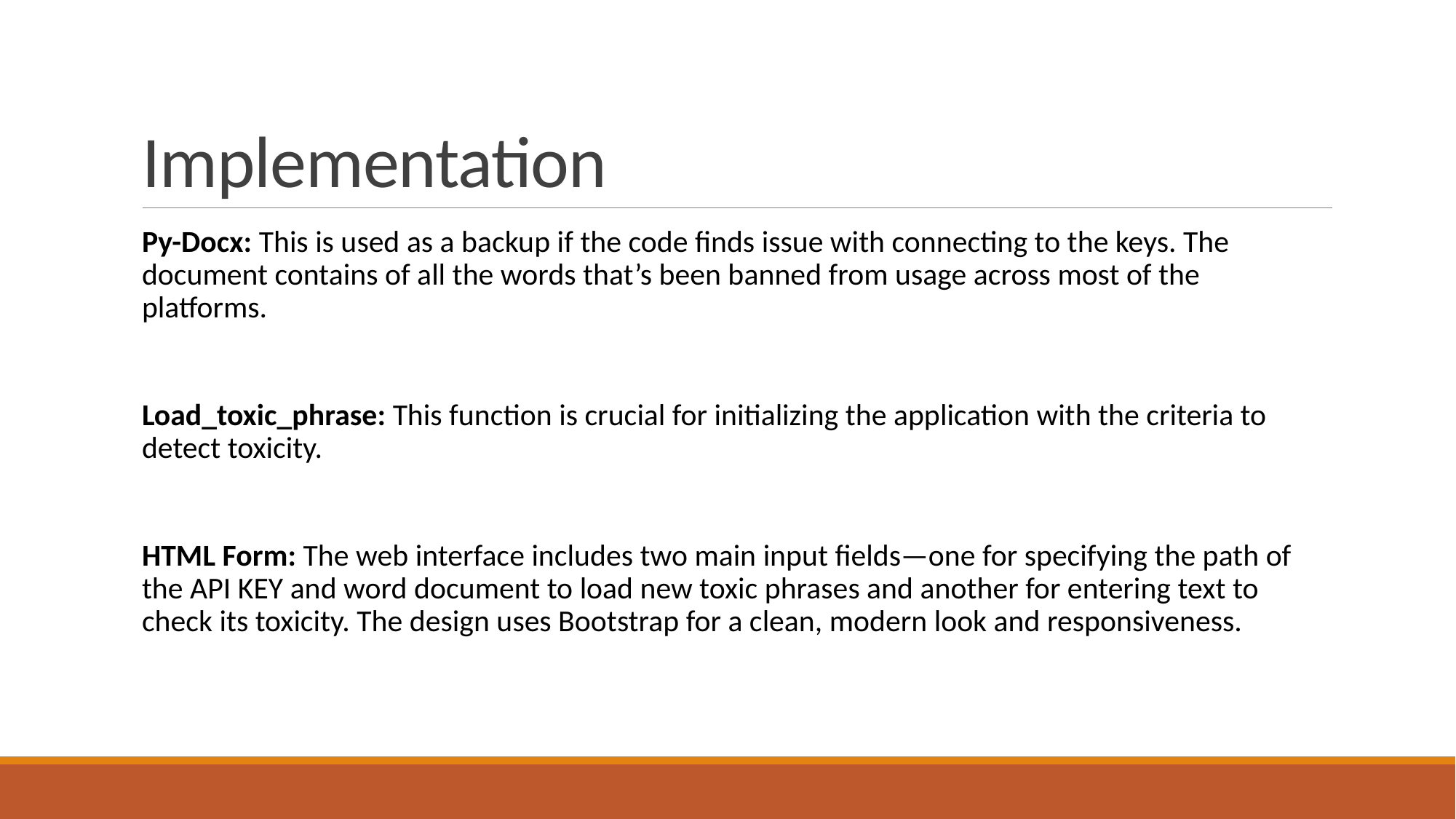

# Implementation
Py-Docx: This is used as a backup if the code finds issue with connecting to the keys. The document contains of all the words that’s been banned from usage across most of the platforms.

Load_toxic_phrase: This function is crucial for initializing the application with the criteria to detect toxicity.

HTML Form: The web interface includes two main input fields—one for specifying the path of the API KEY and word document to load new toxic phrases and another for entering text to check its toxicity. The design uses Bootstrap for a clean, modern look and responsiveness.